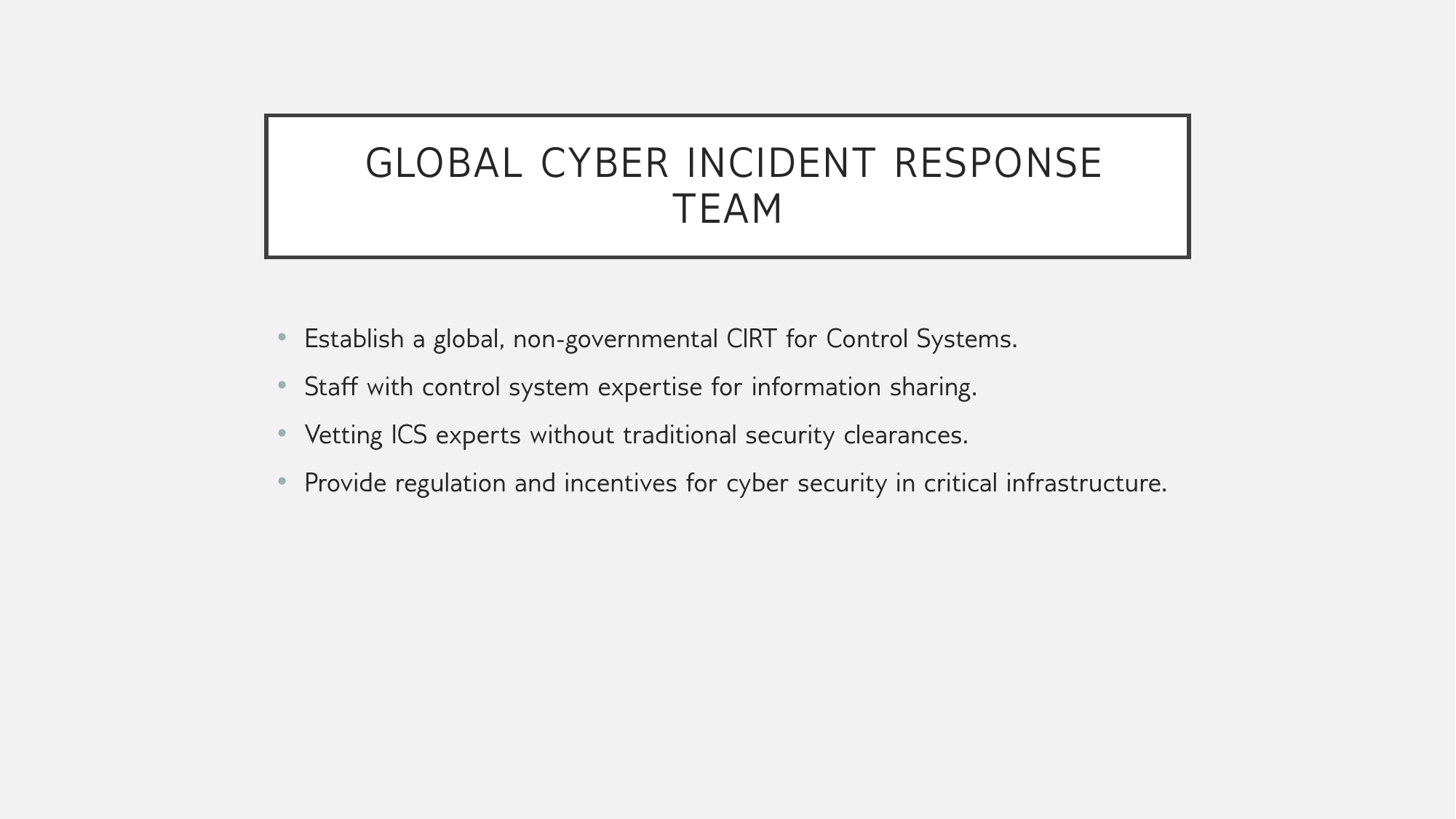

# Global Cyber Incident Response Team
Establish a global, non-governmental CIRT for Control Systems.
Staff with control system expertise for information sharing.
Vetting ICS experts without traditional security clearances.
Provide regulation and incentives for cyber security in critical infrastructure.